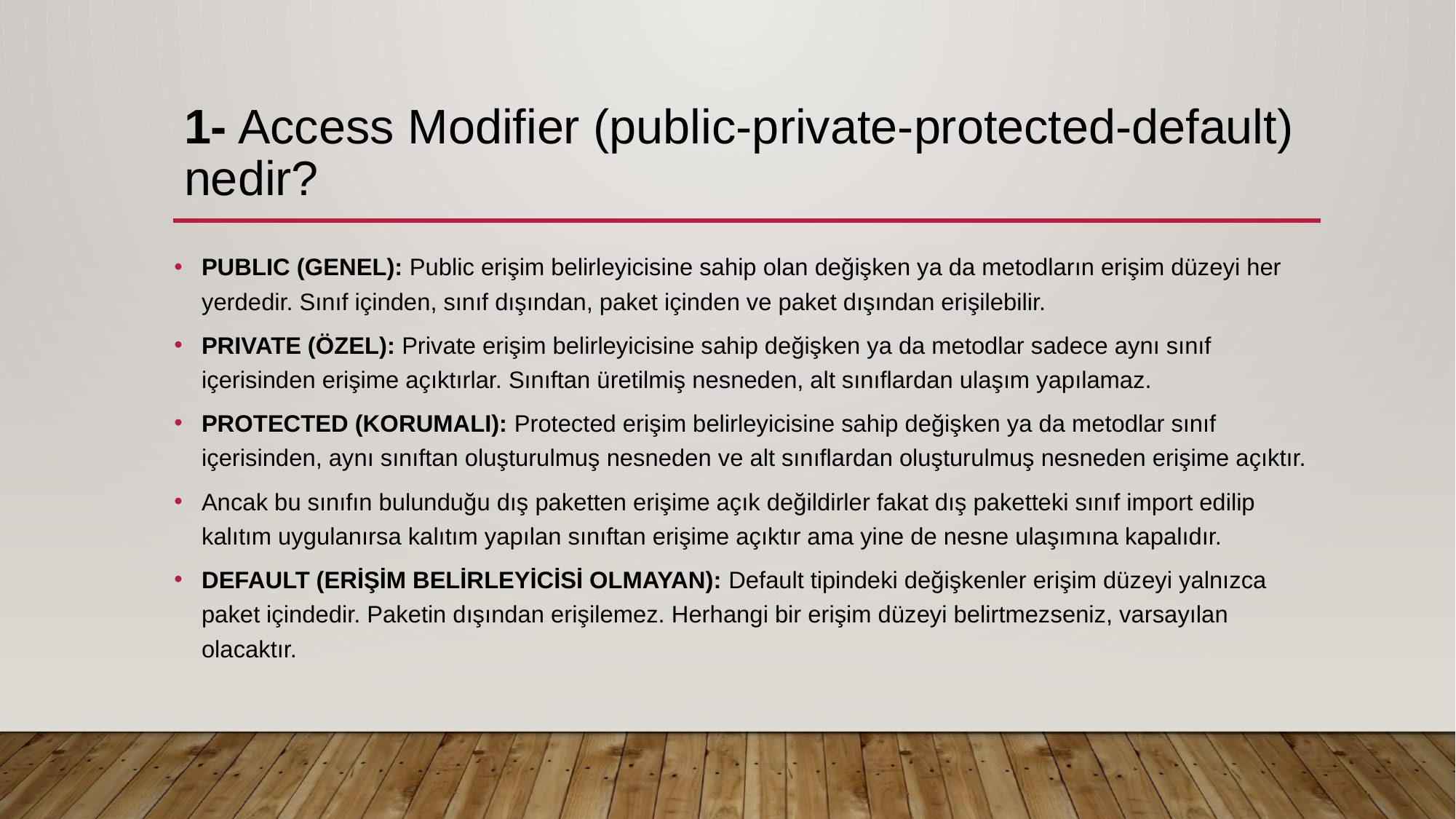

# 1- Access Modifier (public-private-protected-default) nedir?
PUBLIC (GENEL): Public erişim belirleyicisine sahip olan değişken ya da metodların erişim düzeyi her yerdedir. Sınıf içinden, sınıf dışından, paket içinden ve paket dışından erişilebilir.
PRIVATE (ÖZEL): Private erişim belirleyicisine sahip değişken ya da metodlar sadece aynı sınıf içerisinden erişime açıktırlar. Sınıftan üretilmiş nesneden, alt sınıflardan ulaşım yapılamaz.
PROTECTED (KORUMALI): Protected erişim belirleyicisine sahip değişken ya da metodlar sınıf içerisinden, aynı sınıftan oluşturulmuş nesneden ve alt sınıflardan oluşturulmuş nesneden erişime açıktır.
Ancak bu sınıfın bulunduğu dış paketten erişime açık değildirler fakat dış paketteki sınıf import edilip kalıtım uygulanırsa kalıtım yapılan sınıftan erişime açıktır ama yine de nesne ulaşımına kapalıdır.
DEFAULT (ERİŞİM BELİRLEYİCİSİ OLMAYAN): Default tipindeki değişkenler erişim düzeyi yalnızca paket içindedir. Paketin dışından erişilemez. Herhangi bir erişim düzeyi belirtmezseniz, varsayılan olacaktır.